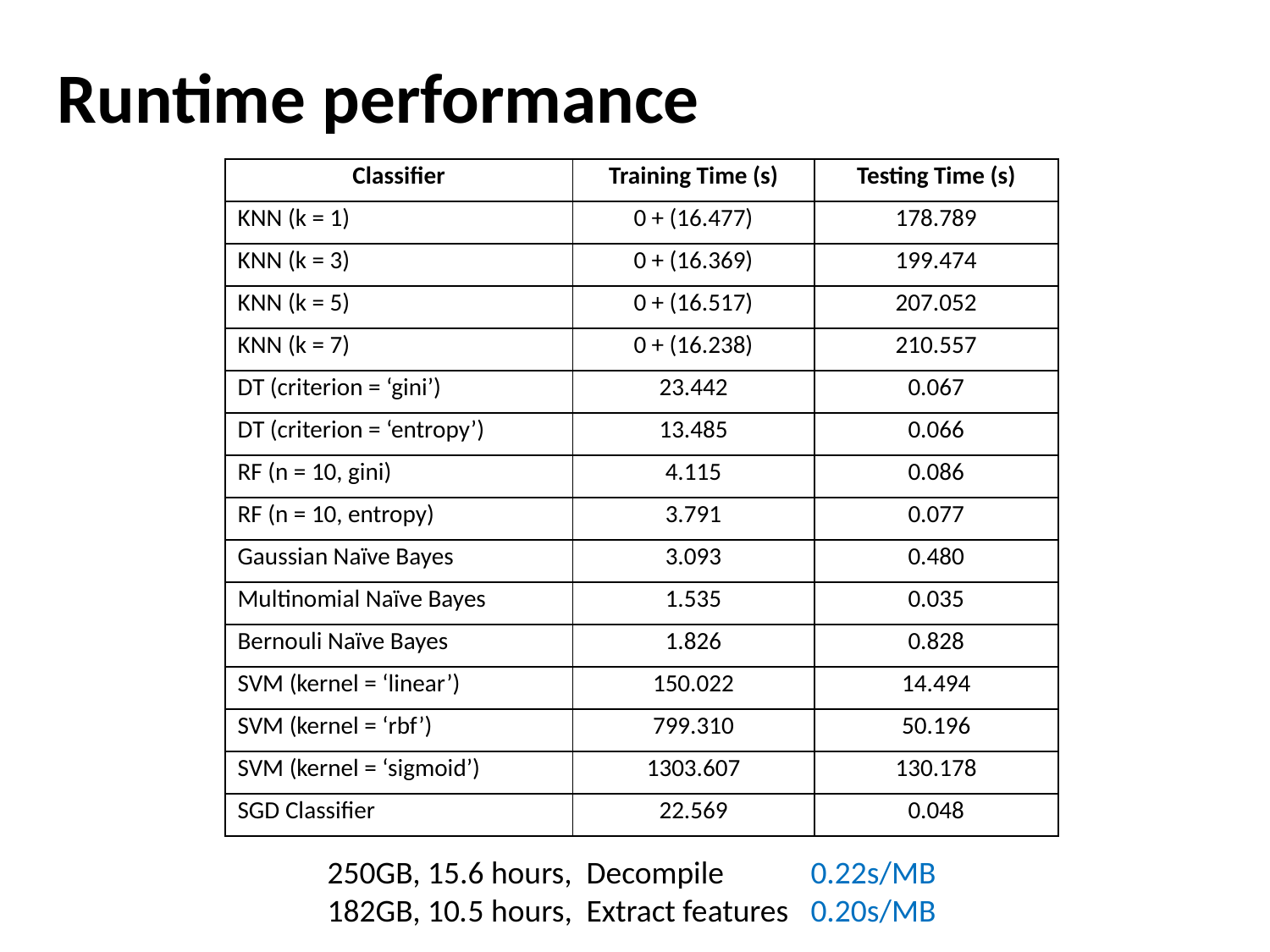

Runtime performance
| Classifier | Training Time (s) | Testing Time (s) |
| --- | --- | --- |
| KNN (k = 1) | 0 + (16.477) | 178.789 |
| KNN (k = 3) | 0 + (16.369) | 199.474 |
| KNN (k = 5) | 0 + (16.517) | 207.052 |
| KNN (k = 7) | 0 + (16.238) | 210.557 |
| DT (criterion = ‘gini’) | 23.442 | 0.067 |
| DT (criterion = ‘entropy’) | 13.485 | 0.066 |
| RF (n = 10, gini) | 4.115 | 0.086 |
| RF (n = 10, entropy) | 3.791 | 0.077 |
| Gaussian Naïve Bayes | 3.093 | 0.480 |
| Multinomial Naïve Bayes | 1.535 | 0.035 |
| Bernouli Naïve Bayes | 1.826 | 0.828 |
| SVM (kernel = ‘linear’) | 150.022 | 14.494 |
| SVM (kernel = ‘rbf’) | 799.310 | 50.196 |
| SVM (kernel = ‘sigmoid’) | 1303.607 | 130.178 |
| SGD Classifier | 22.569 | 0.048 |
250GB, 15.6 hours,  Decompile            0.22s/MB
182GB, 10.5 hours,  Extract features   0.20s/MB